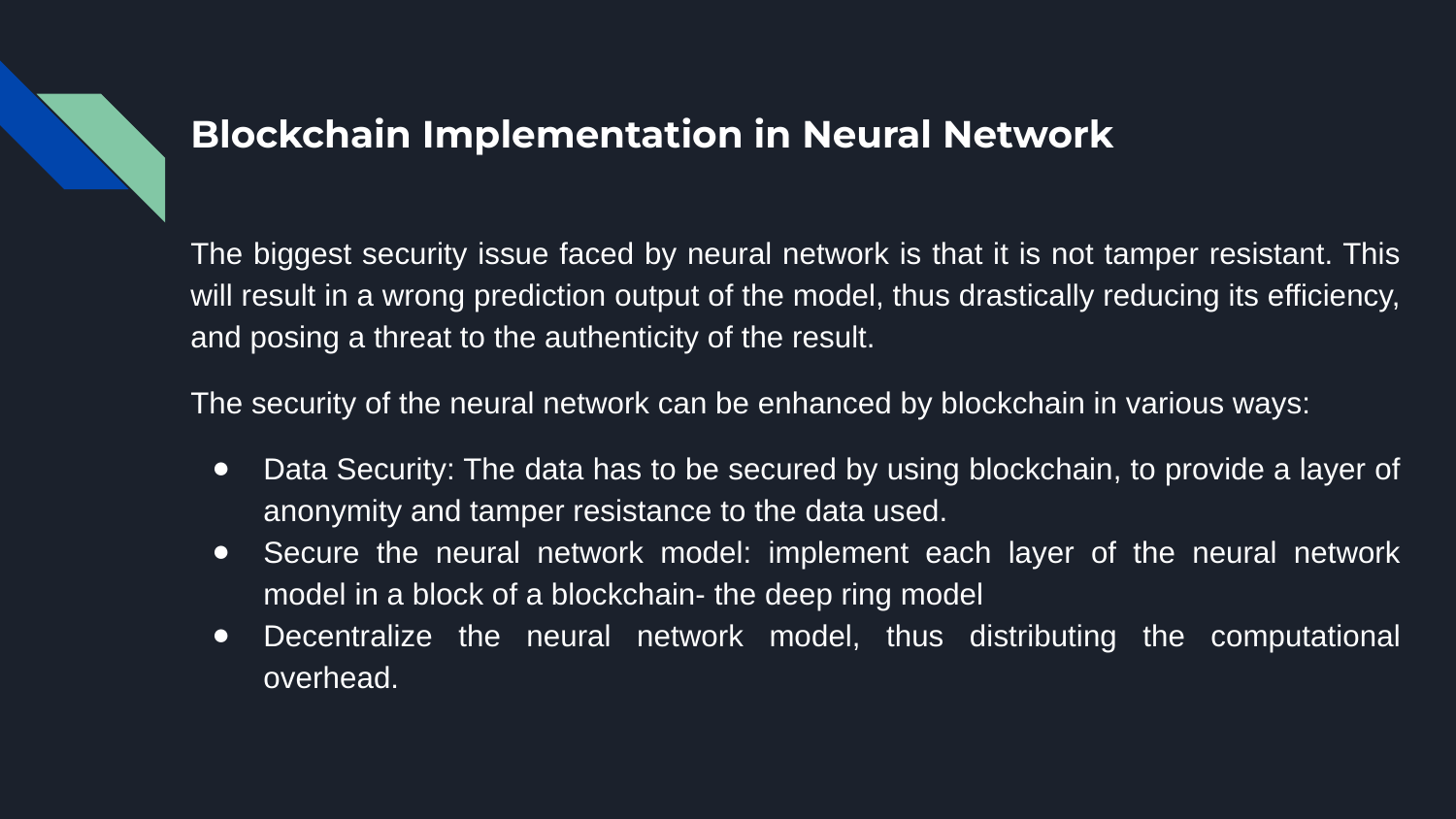

# Blockchain Implementation in Neural Network
The biggest security issue faced by neural network is that it is not tamper resistant. This will result in a wrong prediction output of the model, thus drastically reducing its efficiency, and posing a threat to the authenticity of the result.
The security of the neural network can be enhanced by blockchain in various ways:
Data Security: The data has to be secured by using blockchain, to provide a layer of anonymity and tamper resistance to the data used.
Secure the neural network model: implement each layer of the neural network model in a block of a blockchain- the deep ring model
Decentralize the neural network model, thus distributing the computational overhead.